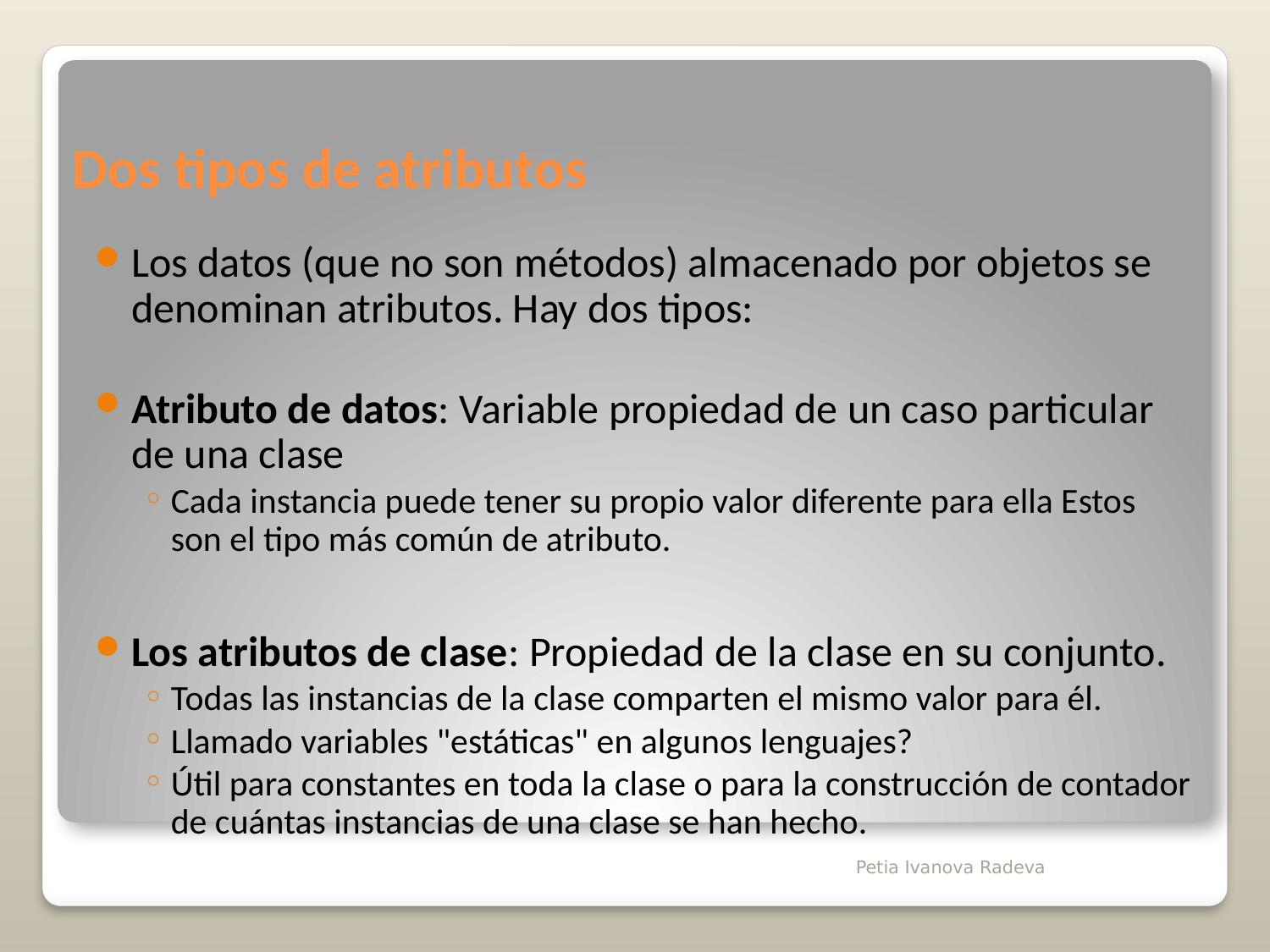

# Dos tipos de atributos
Los datos (que no son métodos) almacenado por objetos se denominan atributos. Hay dos tipos:

Atributo de datos: Variable propiedad de un caso particular de una clase
Cada instancia puede tener su propio valor diferente para ella Estos son el tipo más común de atributo.

Los atributos de clase: Propiedad de la clase en su conjunto.
Todas las instancias de la clase comparten el mismo valor para él.
Llamado variables "estáticas" en algunos lenguajes?
Útil para constantes en toda la clase o para la construcción de contador de cuántas instancias de una clase se han hecho.